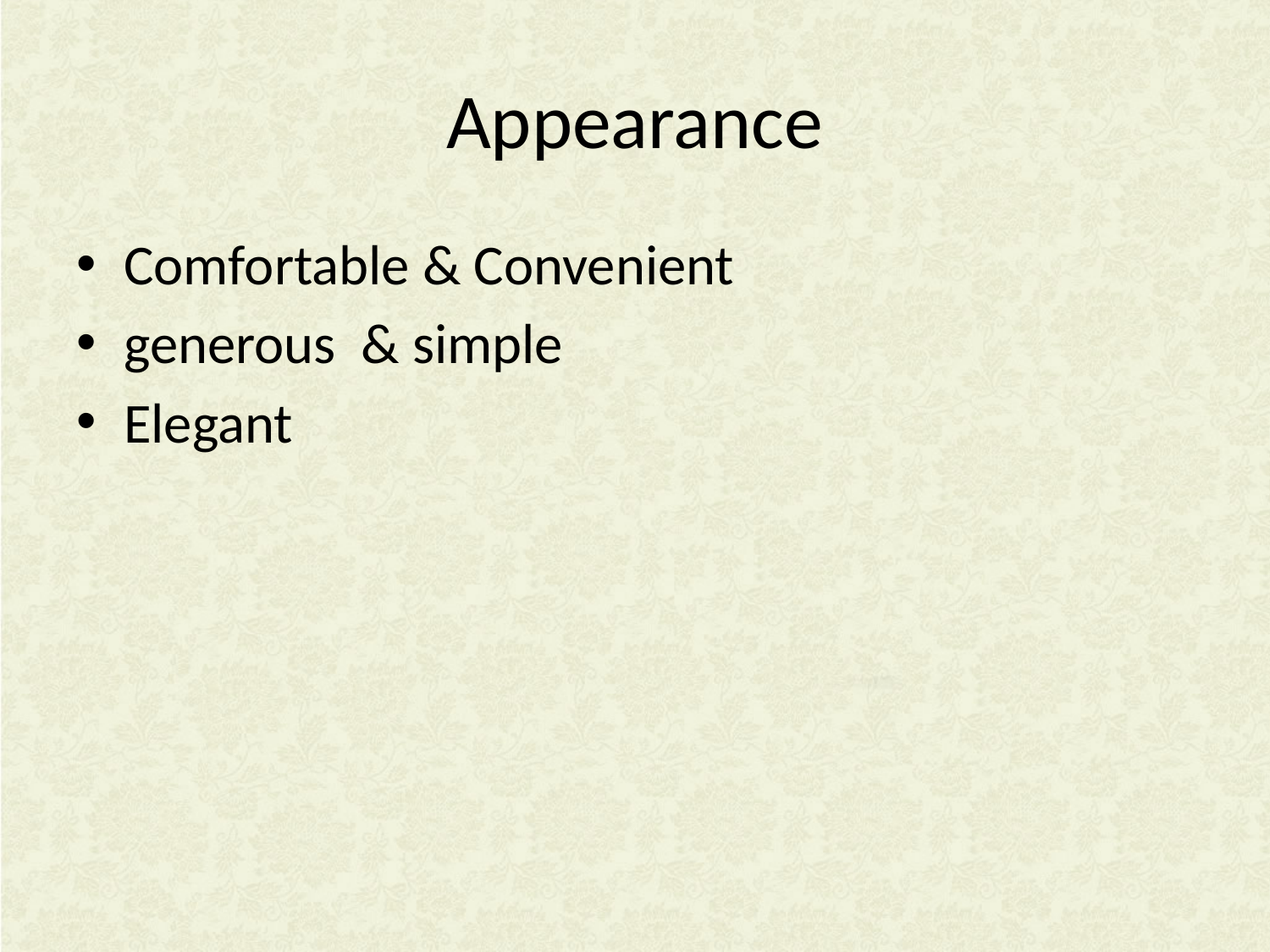

# Appearance
Comfortable & Convenient
generous  & simple
Elegant